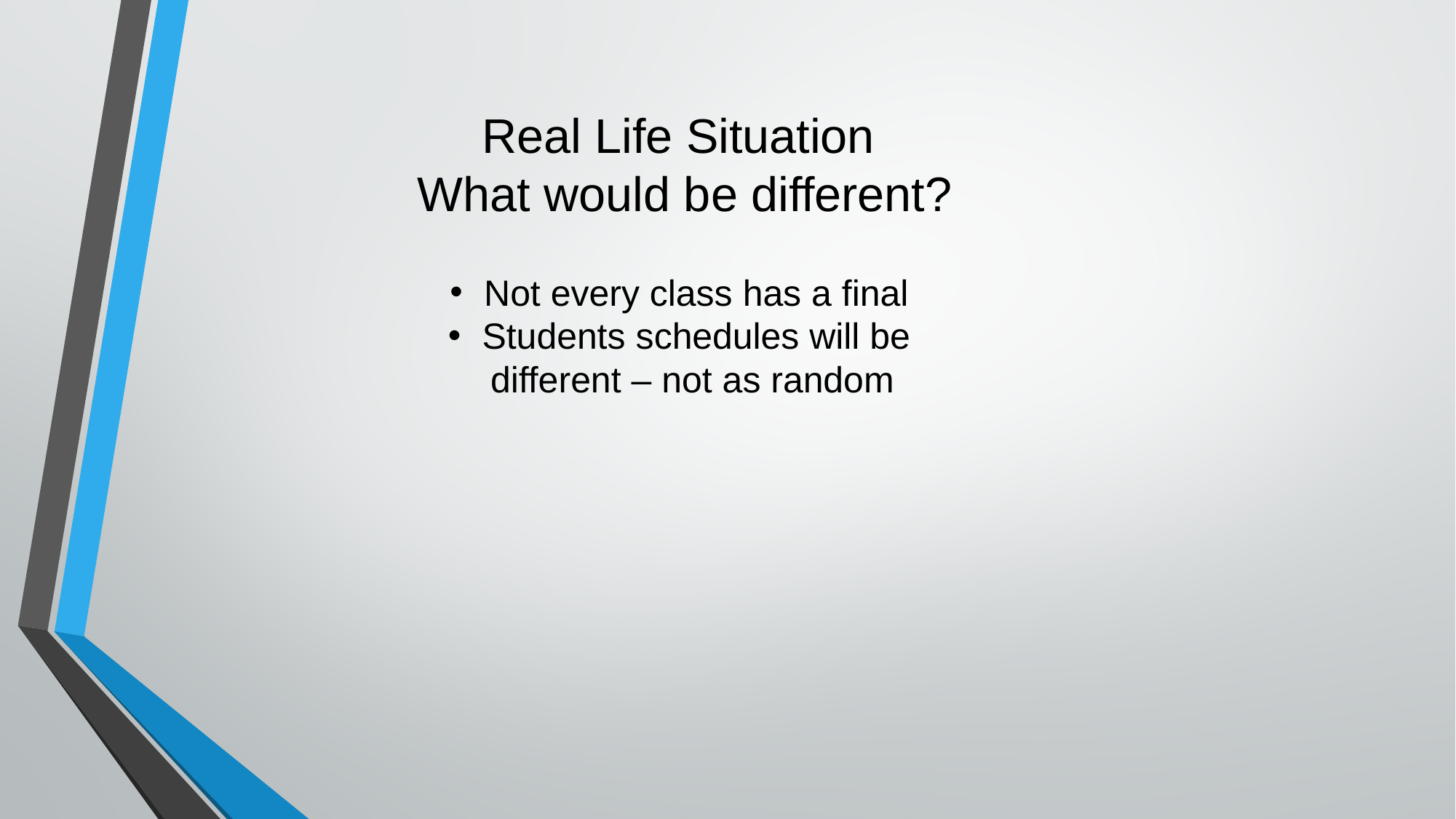

Real Life Situation
What would be different?
Not every class has a final
Students schedules will be different – not as random